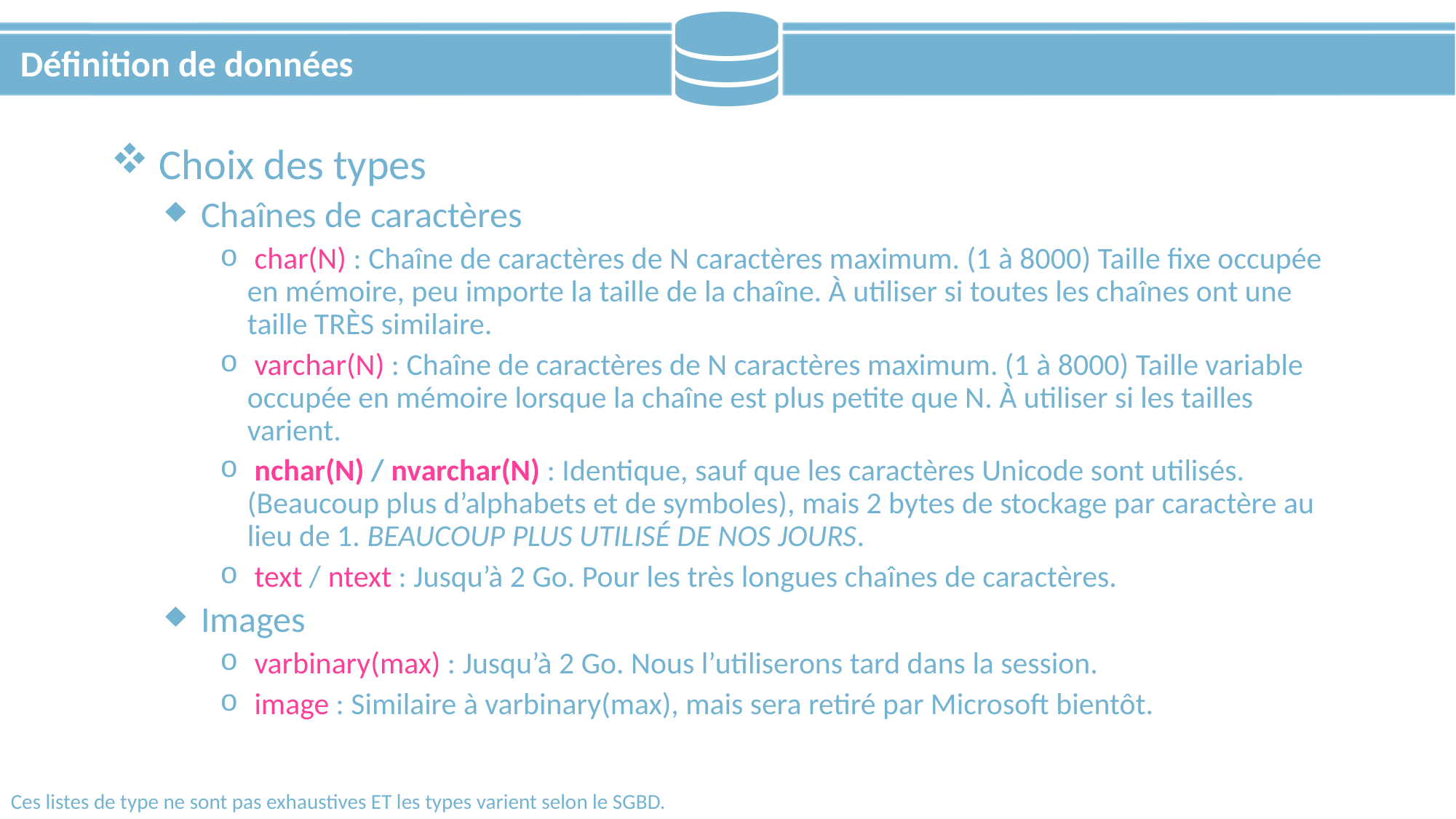

# Définition de données
 Choix des types
 Chaînes de caractères
 char(N) : Chaîne de caractères de N caractères maximum. (1 à 8000) Taille fixe occupée en mémoire, peu importe la taille de la chaîne. À utiliser si toutes les chaînes ont une taille TRÈS similaire.
 varchar(N) : Chaîne de caractères de N caractères maximum. (1 à 8000) Taille variable occupée en mémoire lorsque la chaîne est plus petite que N. À utiliser si les tailles varient.
 nchar(N) / nvarchar(N) : Identique, sauf que les caractères Unicode sont utilisés. (Beaucoup plus d’alphabets et de symboles), mais 2 bytes de stockage par caractère au lieu de 1. BEAUCOUP PLUS UTILISÉ DE NOS JOURS.
 text / ntext : Jusqu’à 2 Go. Pour les très longues chaînes de caractères.
 Images
 varbinary(max) : Jusqu’à 2 Go. Nous l’utiliserons tard dans la session.
 image : Similaire à varbinary(max), mais sera retiré par Microsoft bientôt.
Ces listes de type ne sont pas exhaustives ET les types varient selon le SGBD.